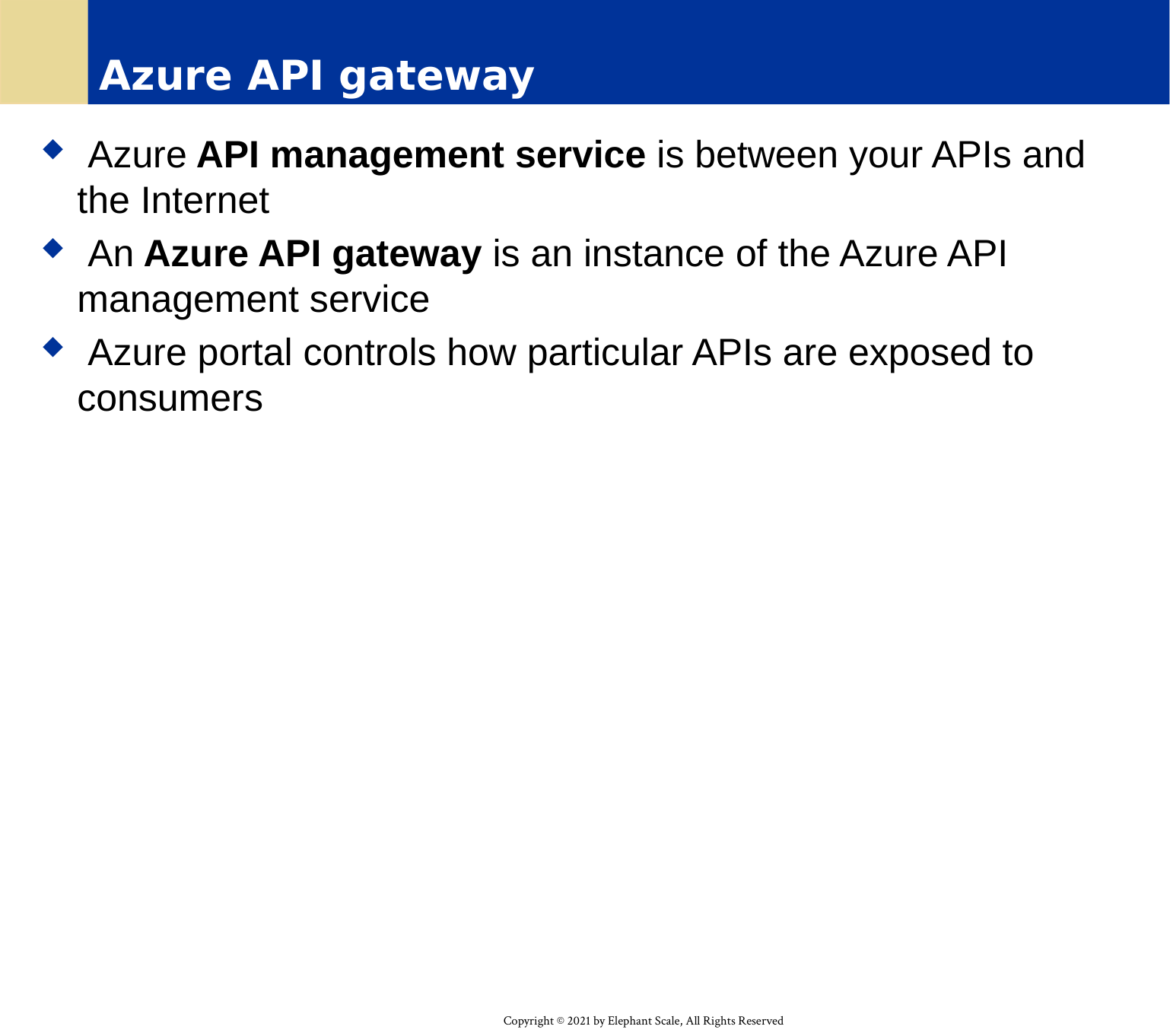

# Azure API gateway
 Azure API management service is between your APIs and the Internet
 An Azure API gateway is an instance of the Azure API management service
 Azure portal controls how particular APIs are exposed to consumers
Copyright © 2021 by Elephant Scale, All Rights Reserved